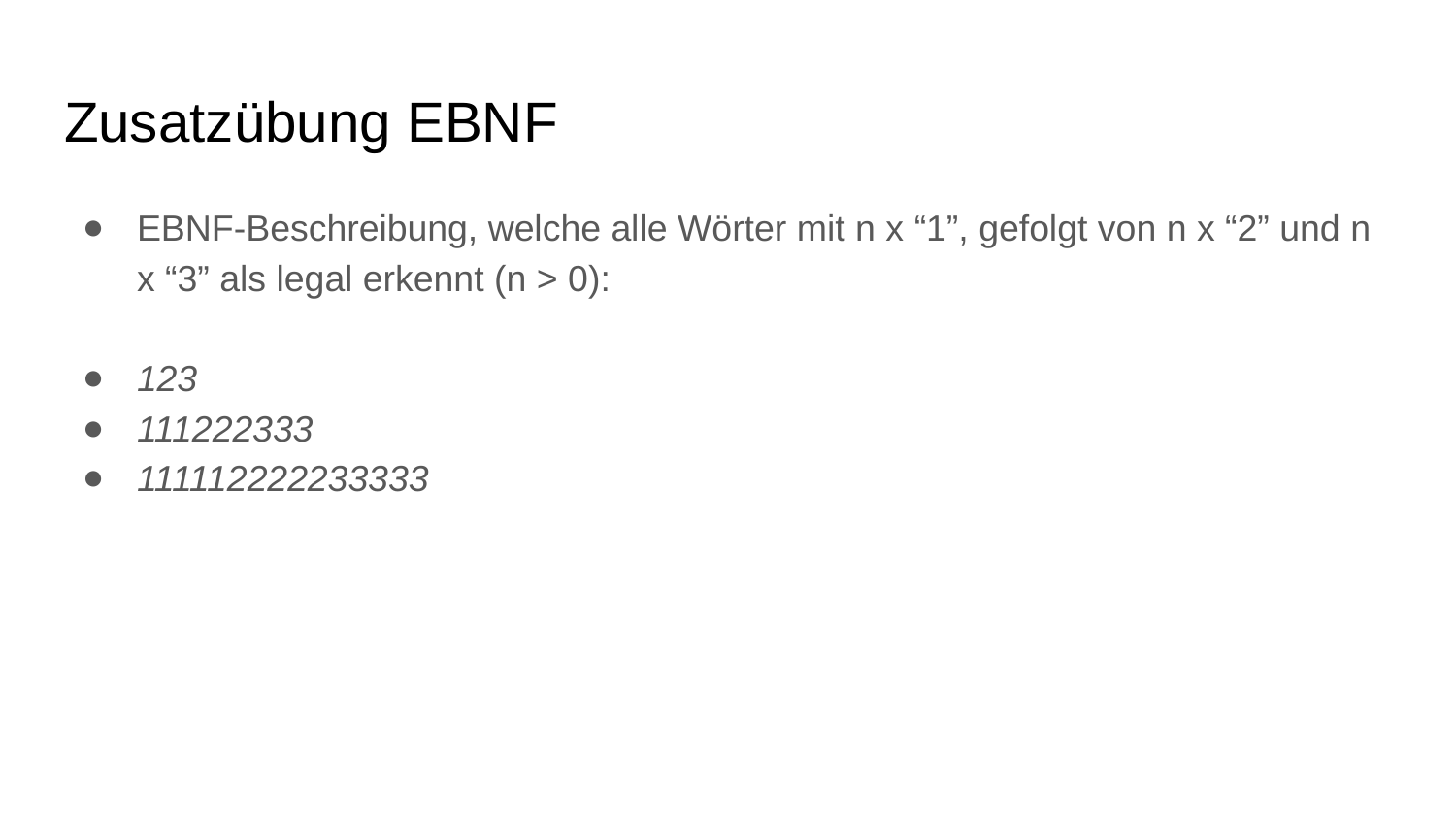

# Zusatzübung EBNF
EBNF-Beschreibung, welche alle Wörter mit n x “1”, gefolgt von n x “2” und n x “3” als legal erkennt (n > 0):

123
111222333
111112222233333